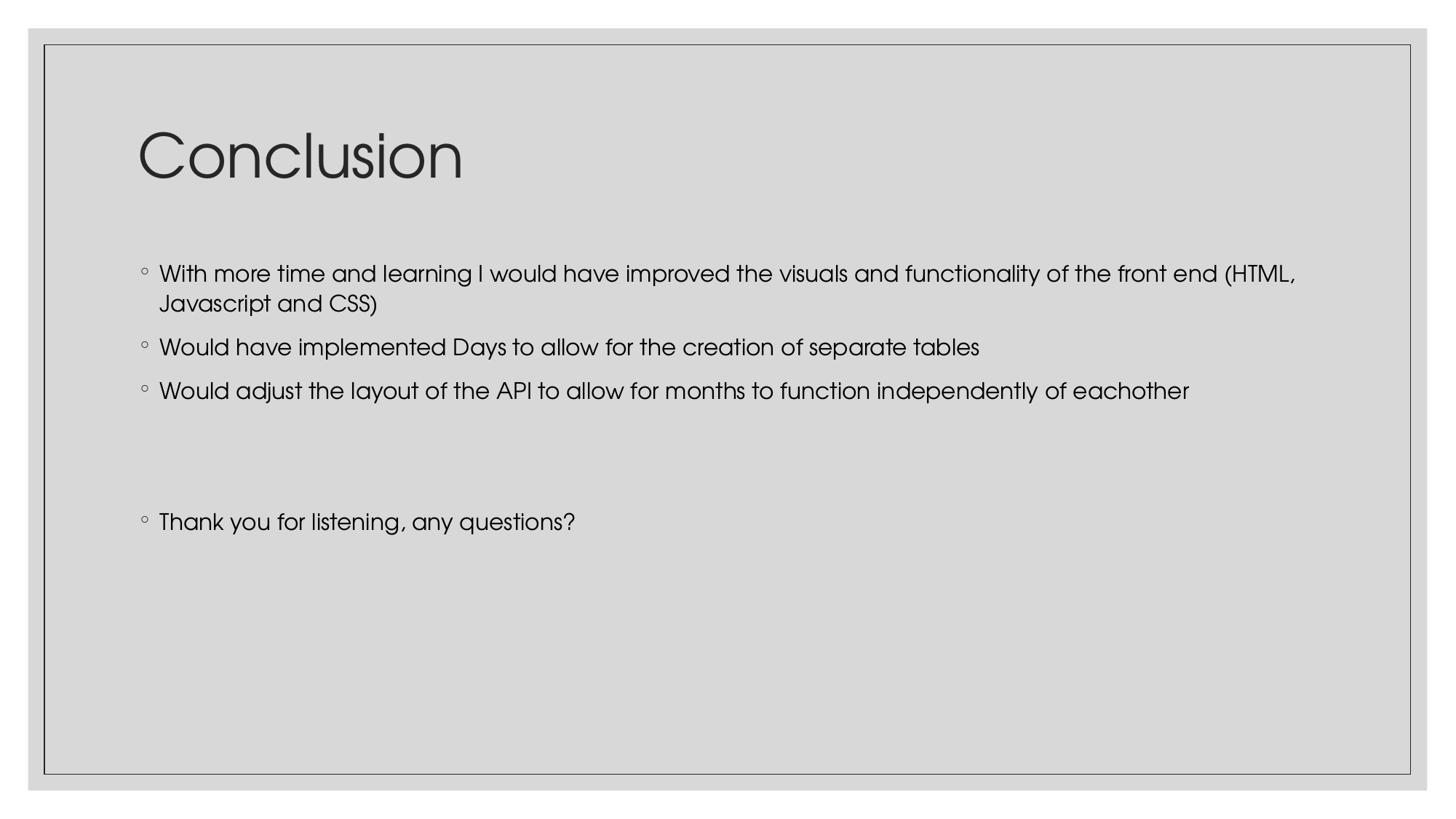

# Conclusion
With more time and learning I would have improved the visuals and functionality of the front end (HTML, Javascript and CSS)
Would have implemented Days to allow for the creation of separate tables
Would adjust the layout of the API to allow for months to function independently of eachother

Thank you for listening, any questions?